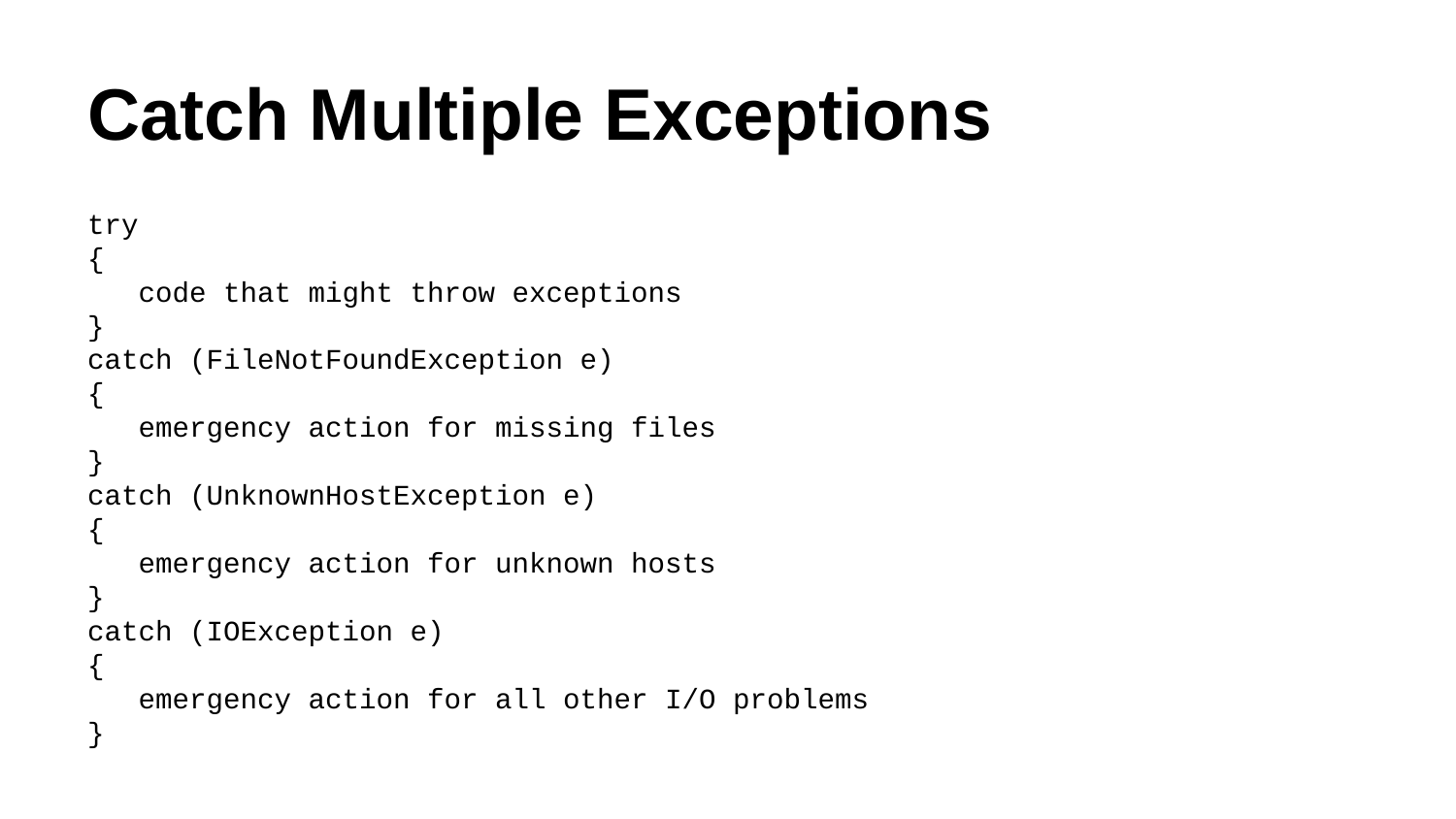

# Catch Multiple Exceptions
try
{
   code that might throw exceptions
}
catch (FileNotFoundException e)
{
   emergency action for missing files
}
catch (UnknownHostException e)
{
   emergency action for unknown hosts
}
catch (IOException e)
{
   emergency action for all other I/O problems
}